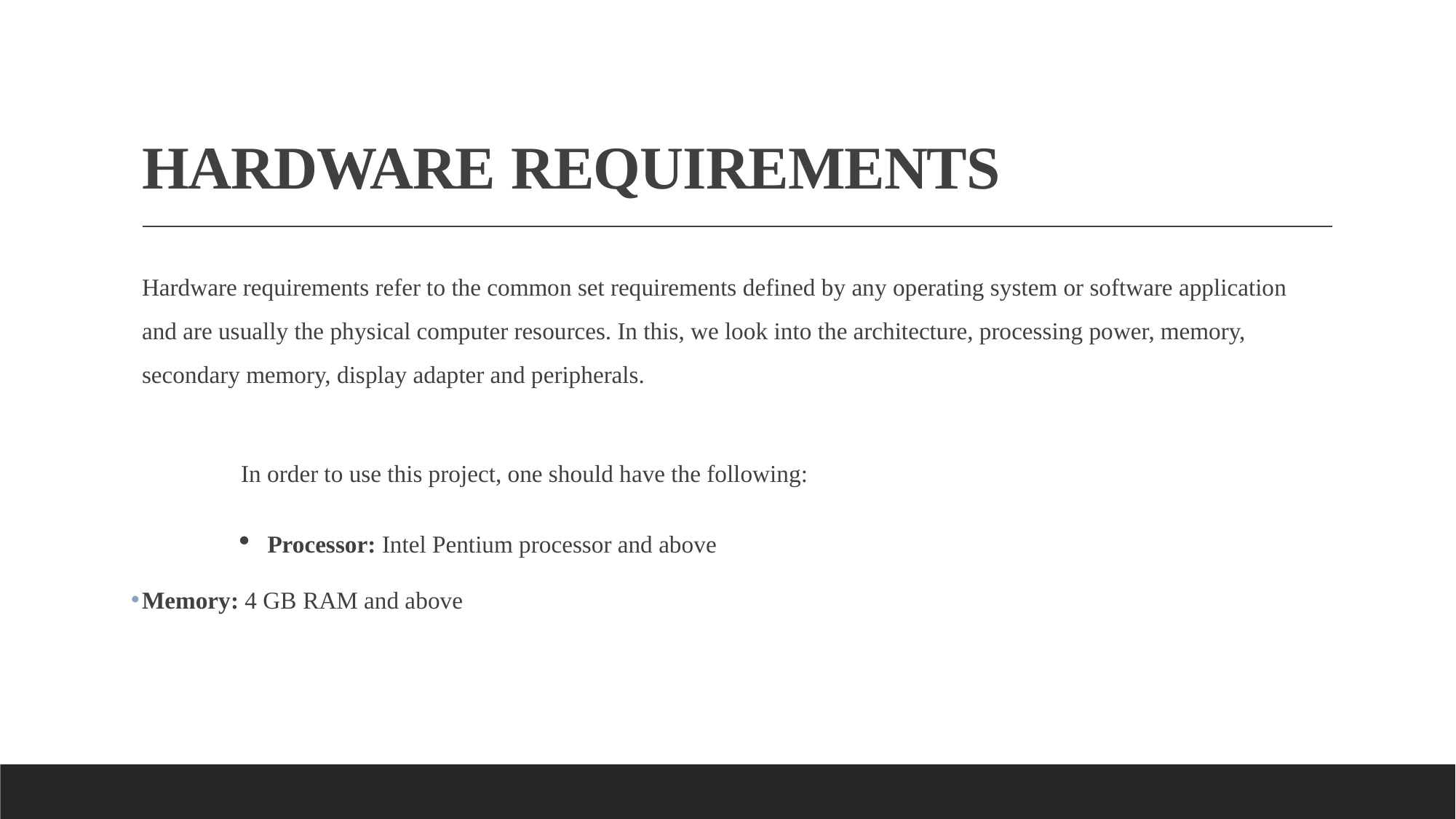

# HARDWARE REQUIREMENTS
Hardware requirements refer to the common set requirements defined by any operating system or software application and are usually the physical computer resources. In this, we look into the architecture, processing power, memory, secondary memory, display adapter and peripherals.

In order to use this project, one should have the following:

Processor: Intel Pentium processor and above
Memory: 4 GB RAM and above